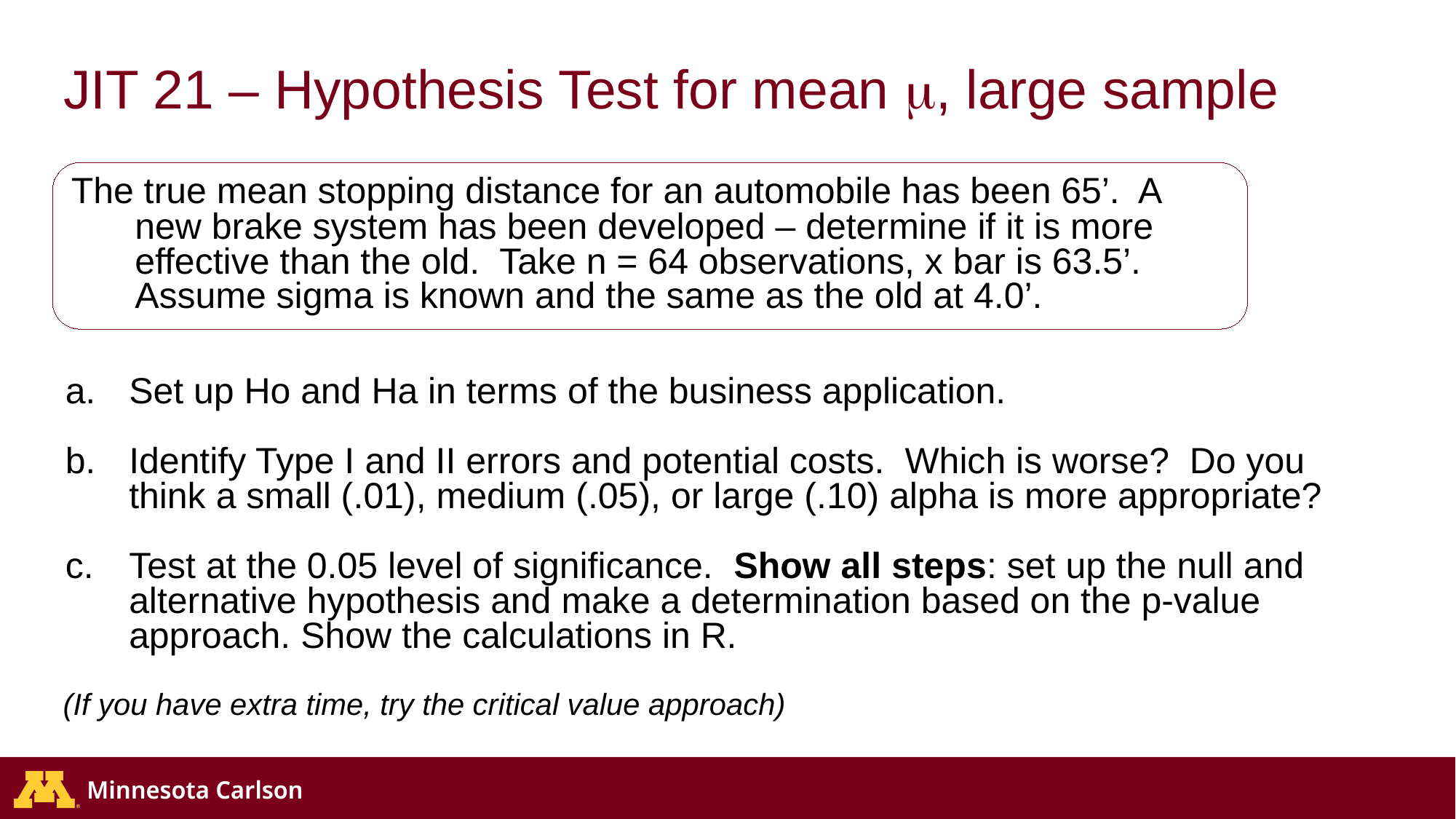

# JIT 21 – Hypothesis Test for mean μ, large sample
The true mean stopping distance for an automobile has been 65’.  A new brake system has been developed – determine if it is more effective than the old.  Take n = 64 observations, x bar is 63.5’.  Assume sigma is known and the same as the old at 4.0’.
Set up Ho and Ha in terms of the business application.

Identify Type I and II errors and potential costs.  Which is worse?  Do you think a small (.01), medium (.05), or large (.10) alpha is more appropriate?

Test at the 0.05 level of significance.  Show all steps: set up the null and alternative hypothesis and make a determination based on the p-value approach. Show the calculations in R.
(If you have extra time, try the critical value approach)